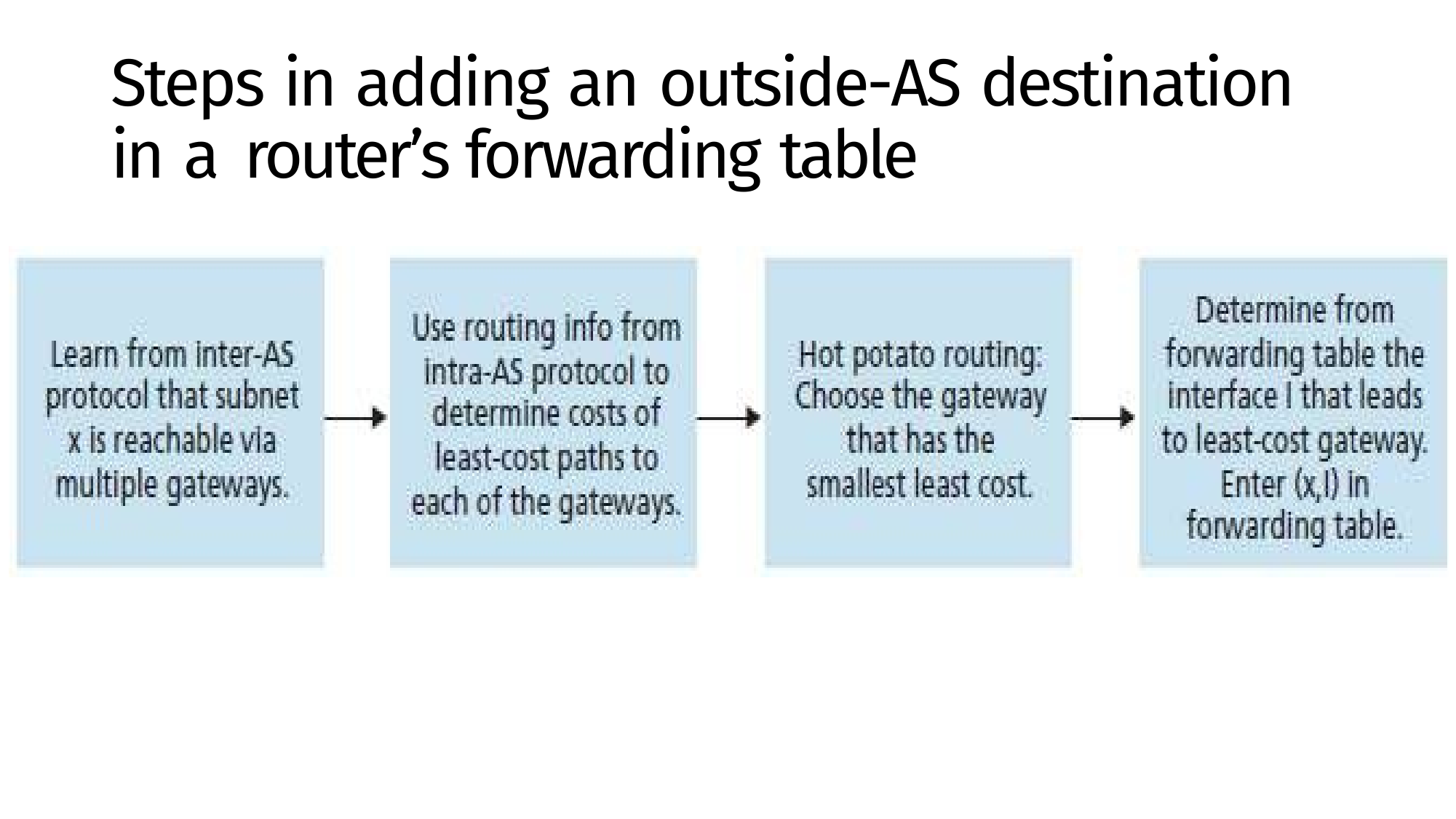

# Steps in adding an outside-AS destination in a  router’s forwarding table